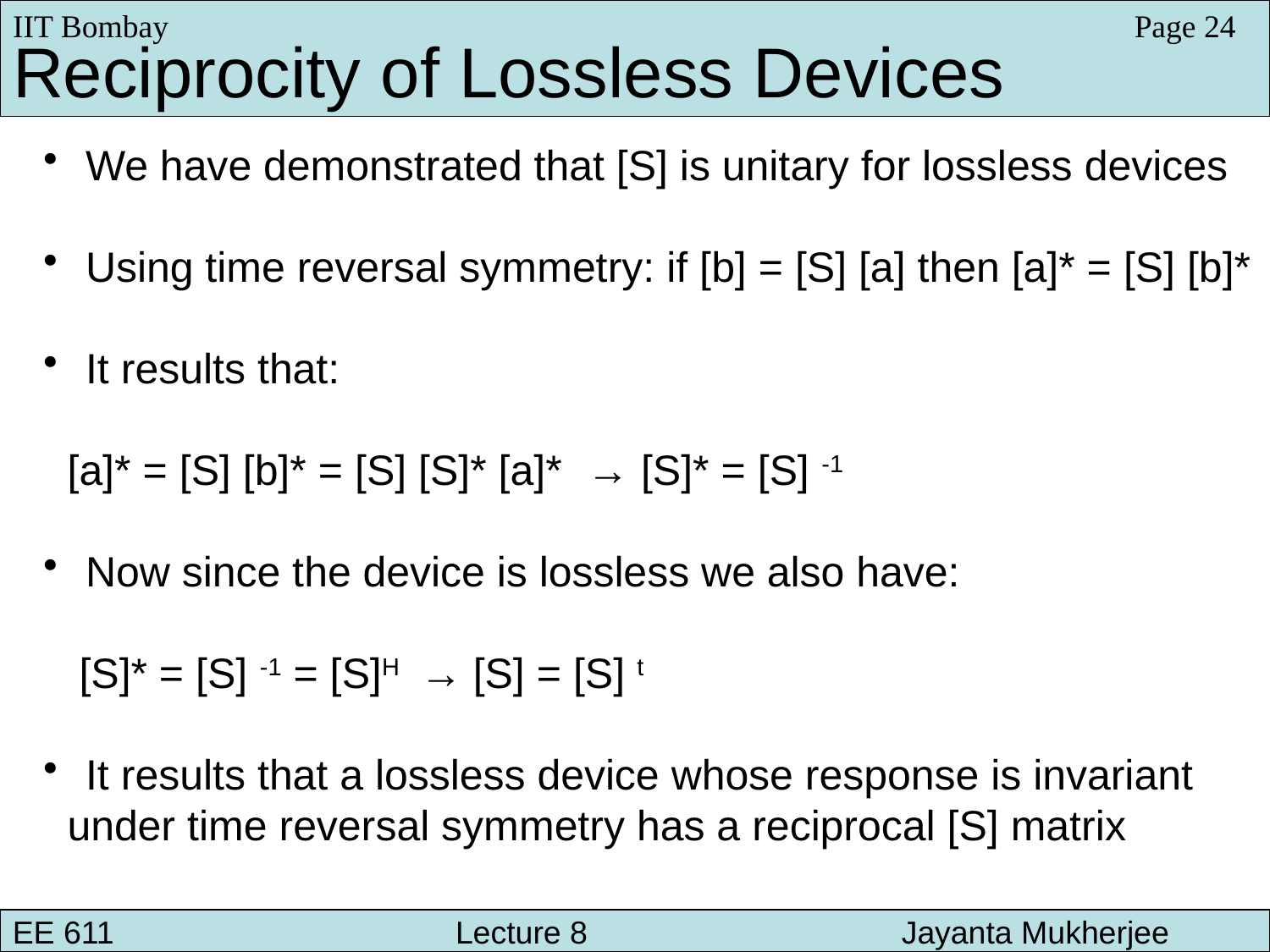

IIT Bombay
Page 24
Reciprocity of Lossless Devices
 We have demonstrated that [S] is unitary for lossless devices

 Using time reversal symmetry: if [b] = [S] [a] then [a]* = [S] [b]*

 It results that:

  [a]* = [S] [b]* = [S] [S]* [a]*  → [S]* = [S] -1

 Now since the device is lossless we also have:

   [S]* = [S] -1 = [S]H   → [S] = [S] t

 It results that a lossless device whose response is invariant
  under time reversal symmetry has a reciprocal [S] matrix
EE 611 			       Lecture 8       		Jayanta Mukherjee